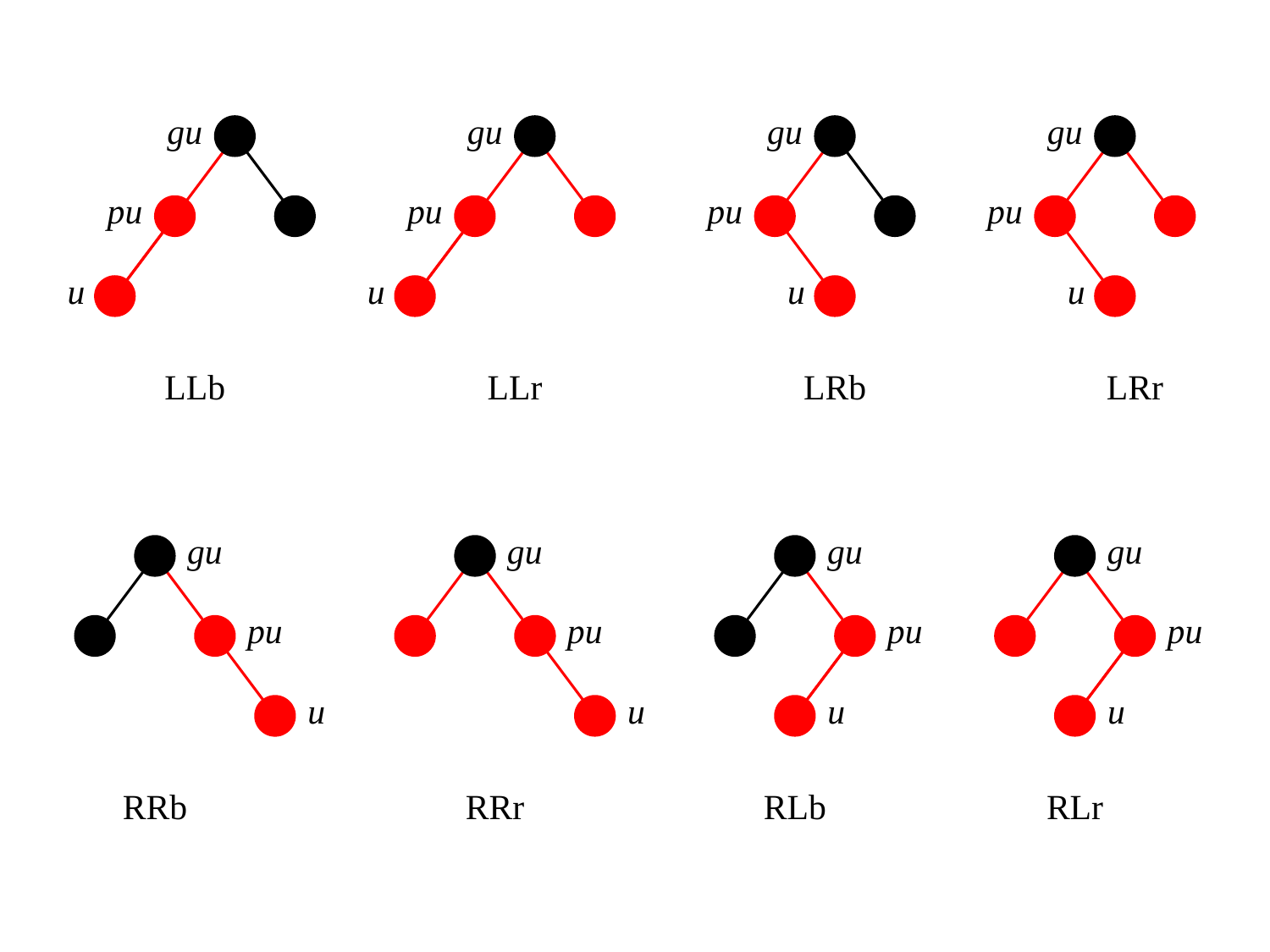

gu

gu

gu

gu

pu

pu

pu

pu

u
u
u

u

LLb
LLr
LRb
LRr

gu

gu

gu

gu
pu
pu
pu

pu

u

u

u

u
RRr
RLb
RLr
RRb